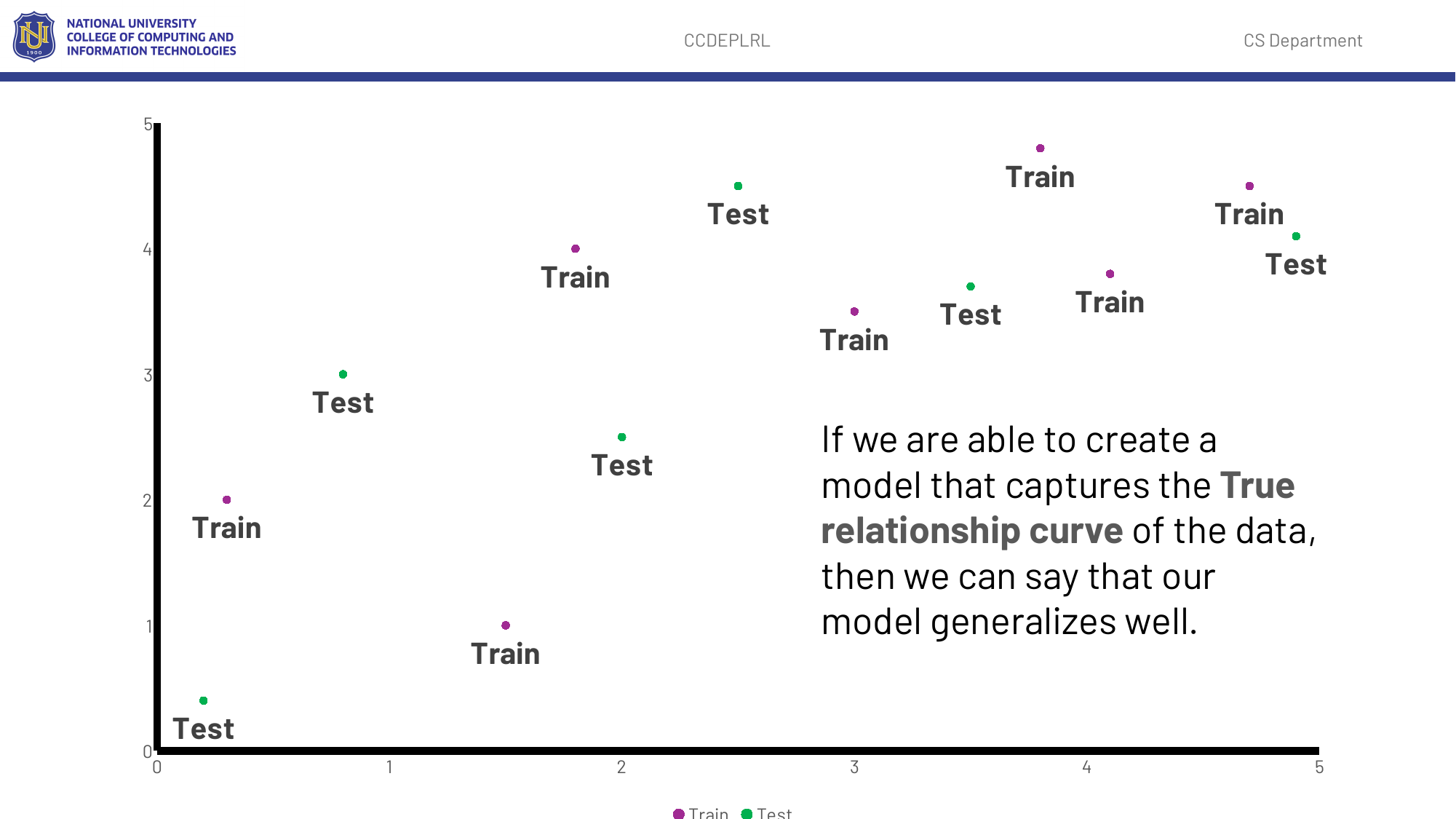

### Chart

| Category |  |  |
|---|---|---|
If we are able to create a model that captures the True relationship curve of the data, then we can say that our model generalizes well.